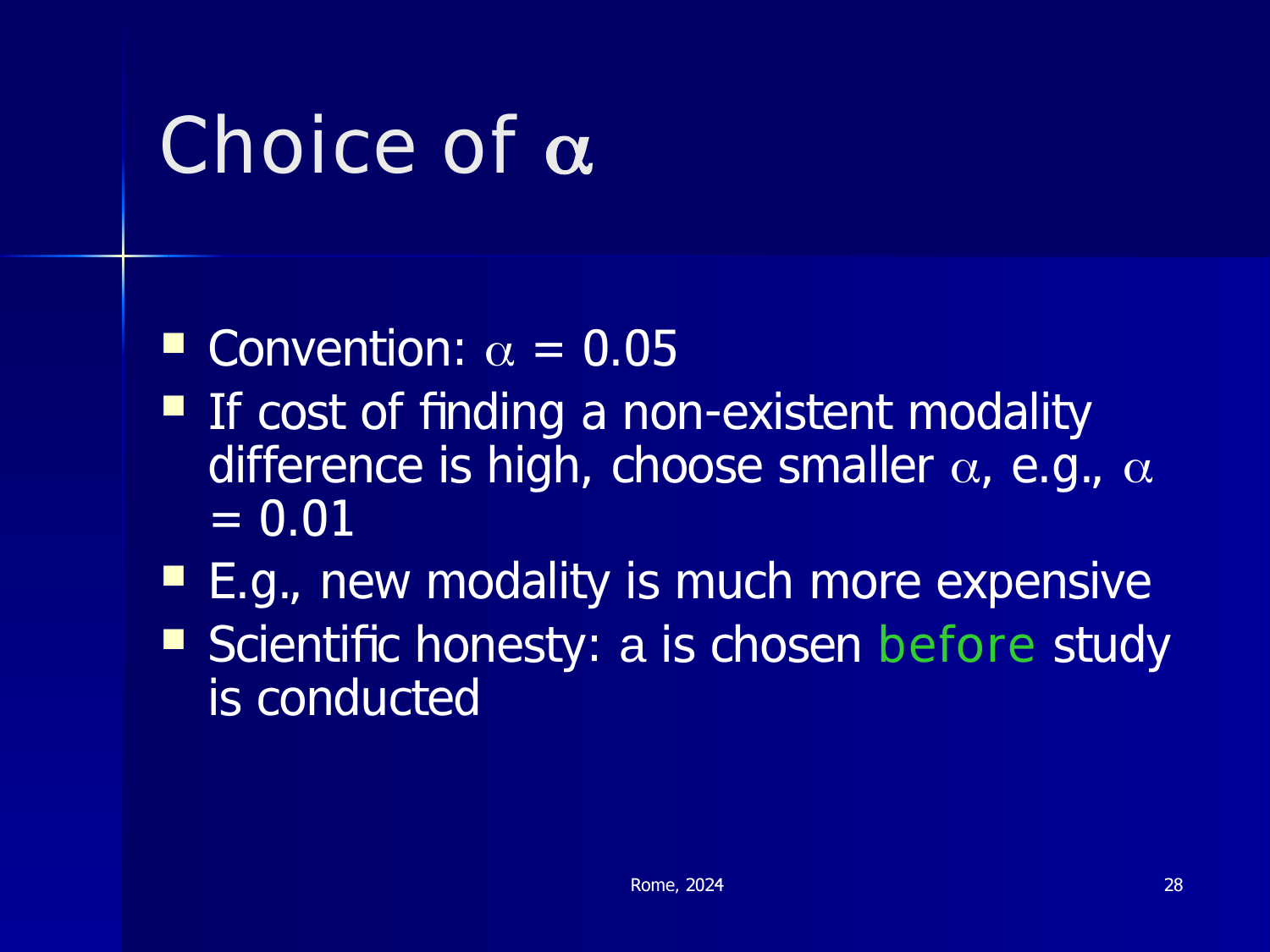

# Choice of α
Convention: α = 0.05
If cost of finding a non-existent modality difference is high, choose smaller α, e.g., α = 0.01
E.g., new modality is much more expensive
Scientific honesty: a is chosen before study is conducted
Rome, 2024
28